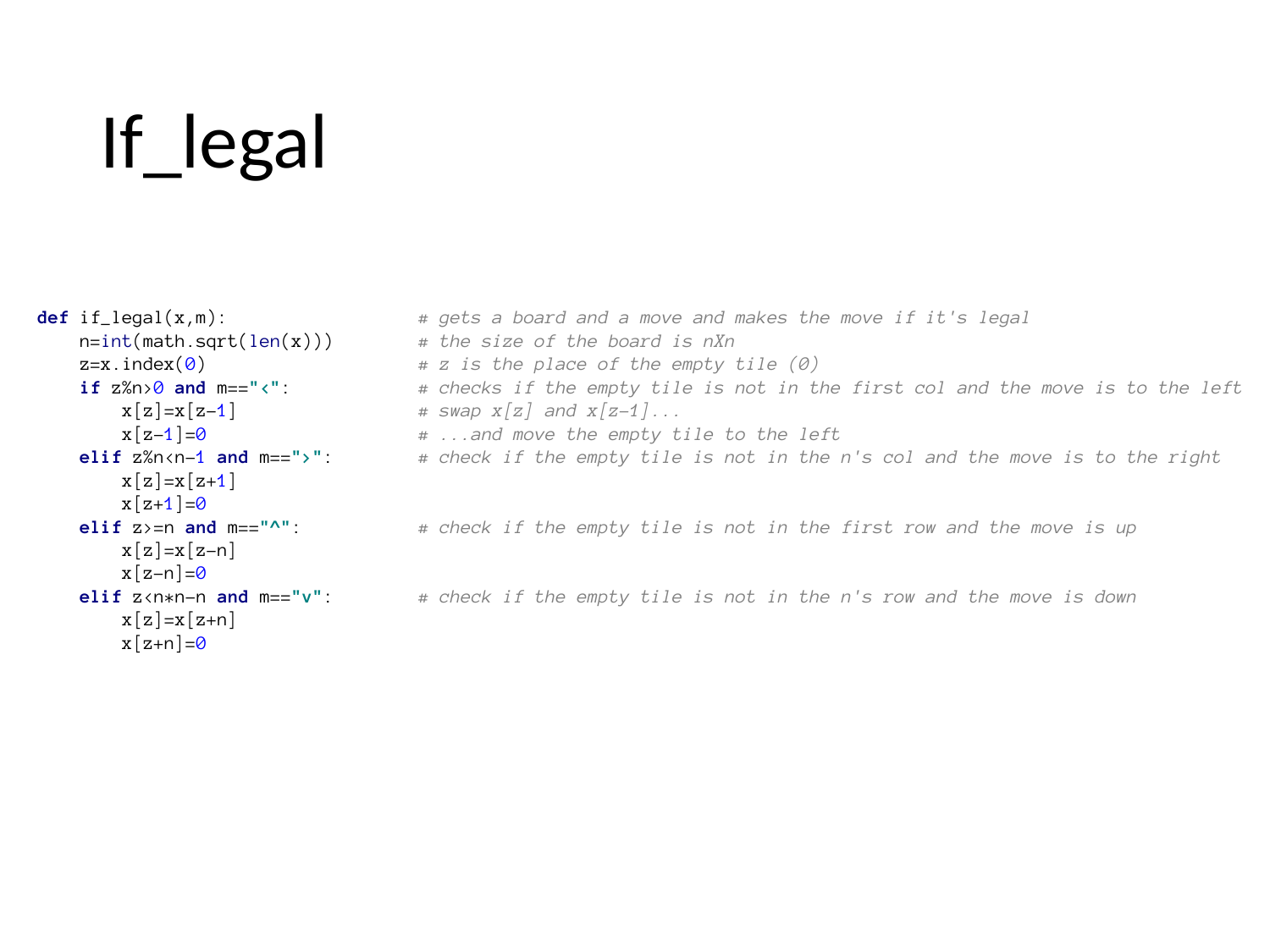

# If_legal
def if_legal(x,m):                  # gets a board and a move and makes the move if it's legal
    n=int(math.sqrt(len(x)))        # the size of the board is nXn
    z=x.index(0)                    # z is the place of the empty tile (0)
    if z%n>0 and m=="<":            # checks if the empty tile is not in the first col and the move is to the left
        x[z]=x[z-1]                 # swap x[z] and x[z-1]...
        x[z-1]=0                    # ...and move the empty tile to the left
    elif z%n<n-1 and m==">":        # check if the empty tile is not in the n's col and the move is to the right
        x[z]=x[z+1]
        x[z+1]=0
    elif z>=n and m=="^":           # check if the empty tile is not in the first row and the move is up
        x[z]=x[z-n]
        x[z-n]=0
    elif z<n*n-n and m=="v":        # check if the empty tile is not in the n's row and the move is down
        x[z]=x[z+n]
        x[z+n]=0